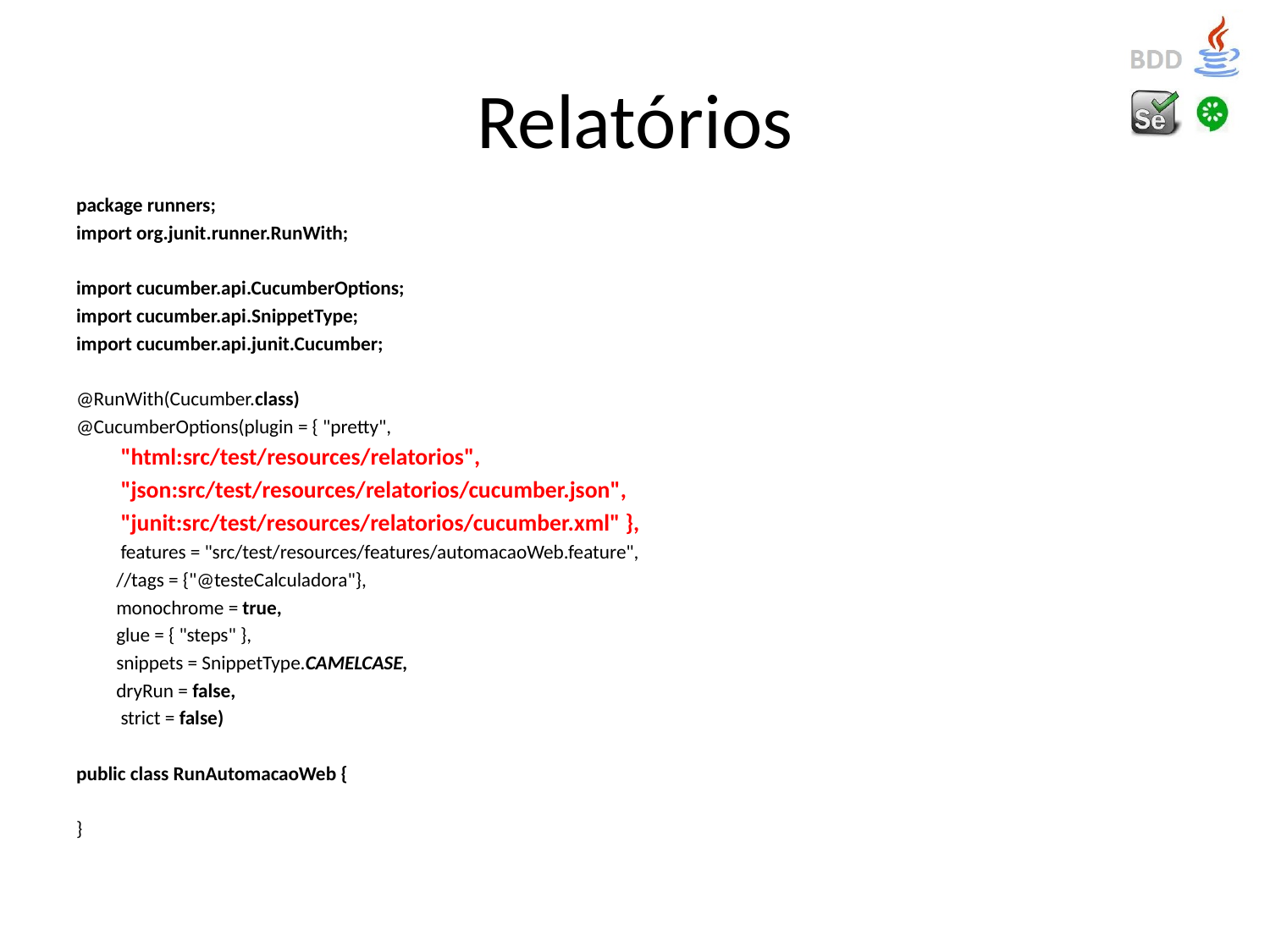

# Relatórios
package runners;
import org.junit.runner.RunWith;

import cucumber.api.CucumberOptions;
import cucumber.api.SnippetType;
import cucumber.api.junit.Cucumber;

@RunWith(Cucumber.class)
@CucumberOptions(plugin = { "pretty",
	"html:src/test/resources/relatorios",
	"json:src/test/resources/relatorios/cucumber.json",
	"junit:src/test/resources/relatorios/cucumber.xml" },
	features = "src/test/resources/features/automacaoWeb.feature",
         //tags = {"@testeCalculadora"},
         monochrome = true,
         glue = { "steps" },
         snippets = SnippetType.CAMELCASE,
         dryRun = false,
          strict = false)

public class RunAutomacaoWeb {

}